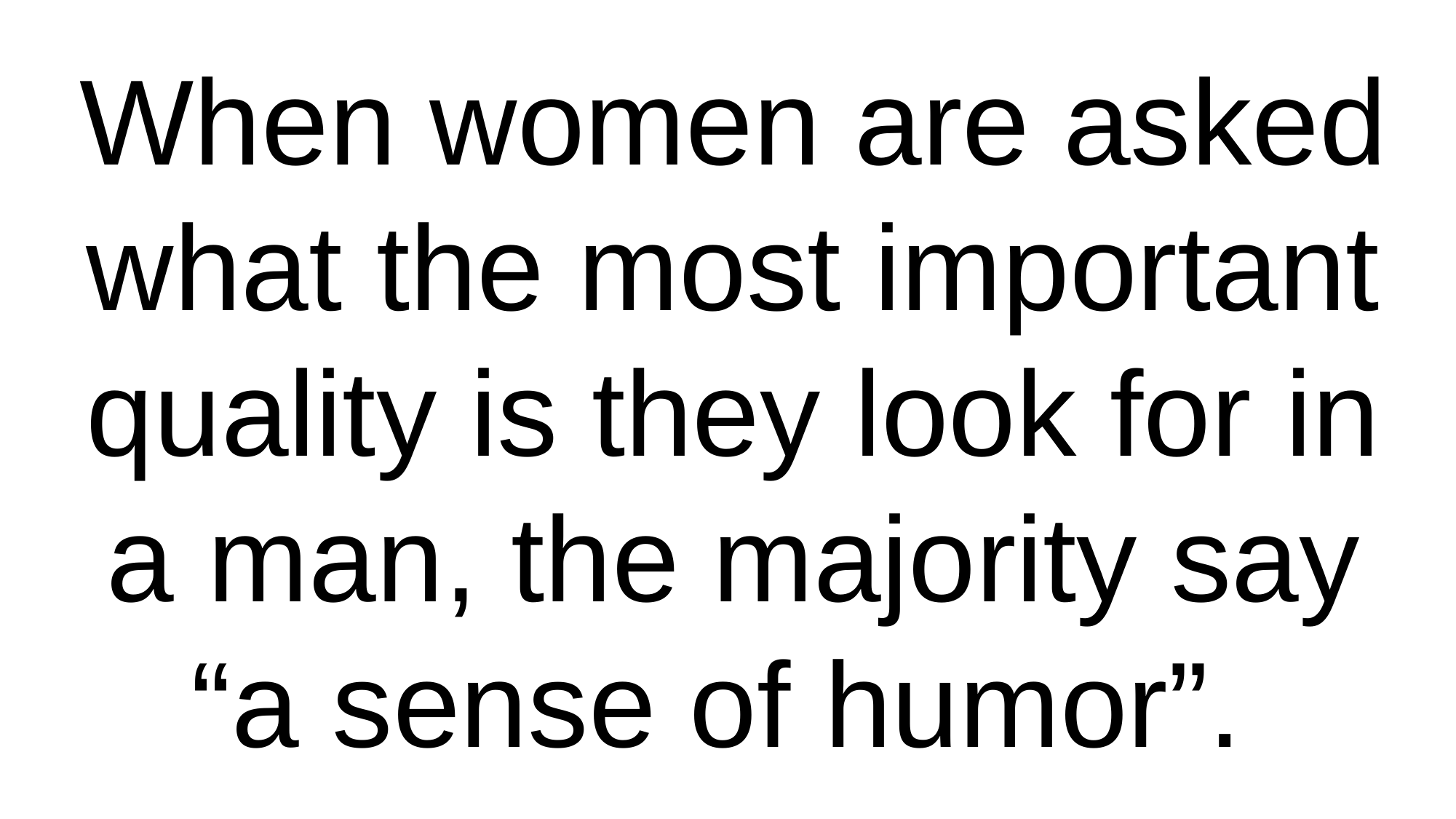

When women are asked what the most important quality is they look for in a man, the majority say “a sense of humor”.